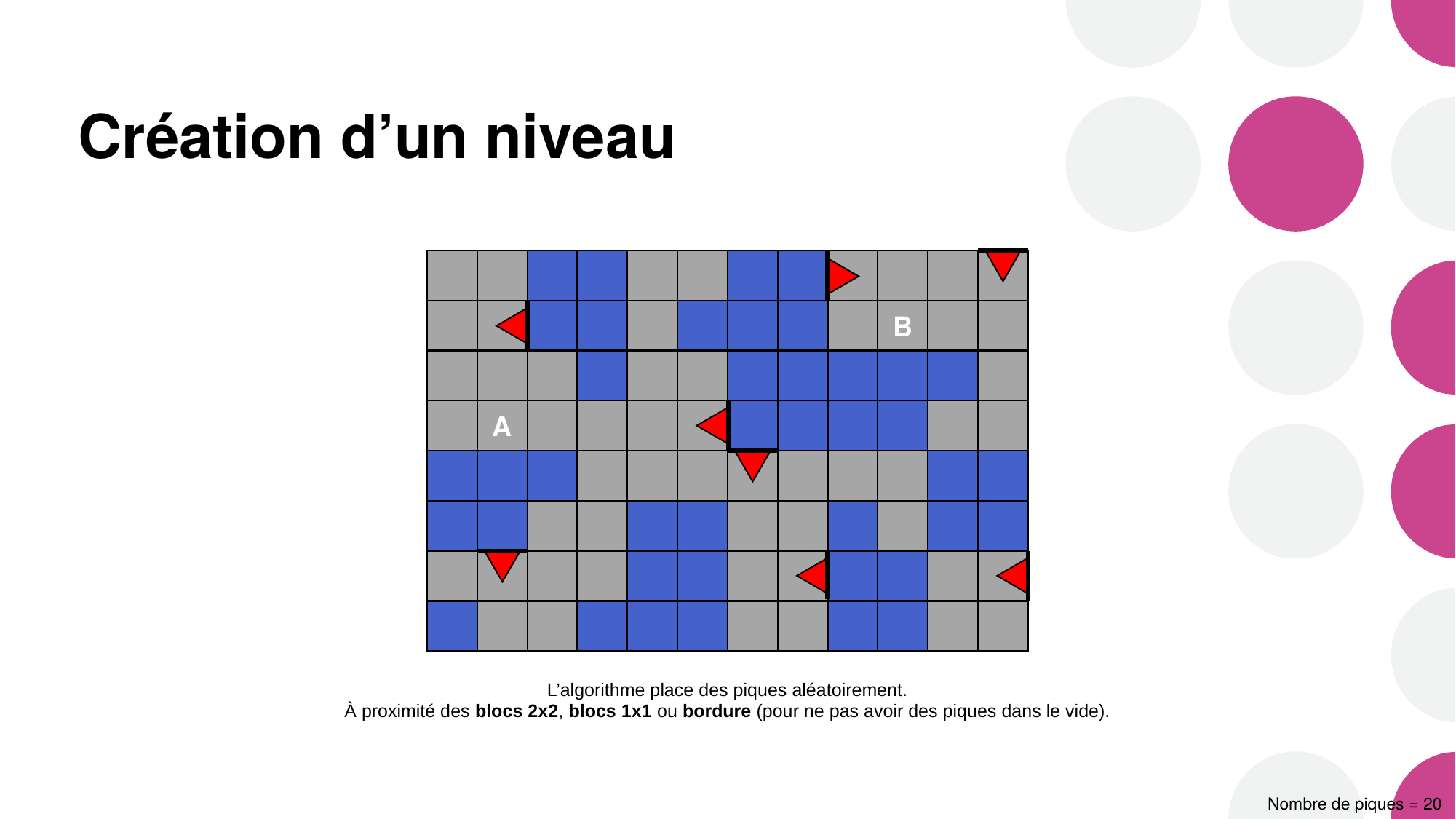

# Création d’un niveau

B

A

L’algorithme place des piques aléatoirement.
À proximité des blocs 2x2, blocs 1x1 ou bordure (pour ne pas avoir des piques dans le vide).

Nombre de piques = 20